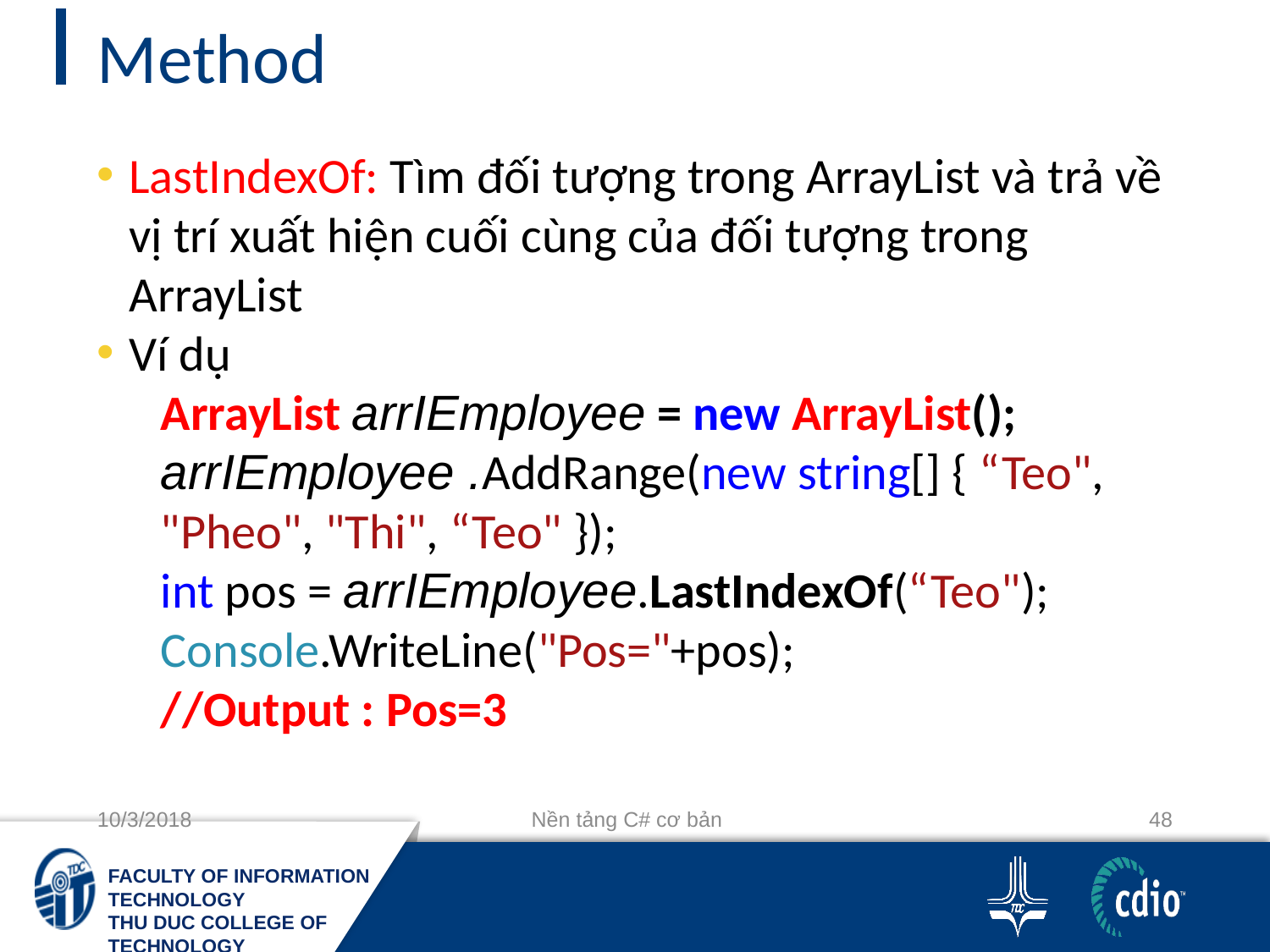

# Method
LastIndexOf: Tìm đối tượng trong ArrayList và trả về vị trí xuất hiện cuối cùng của đối tượng trong ArrayList
Ví dụ
ArrayList arrIEmployee = new ArrayList();
arrIEmployee .AddRange(new string[] { “Teo", "Pheo", "Thi", “Teo" });
int pos = arrIEmployee.LastIndexOf(“Teo");
Console.WriteLine("Pos="+pos);
//Output : Pos=3

10/3/2018
Nền tảng C# cơ bản
48